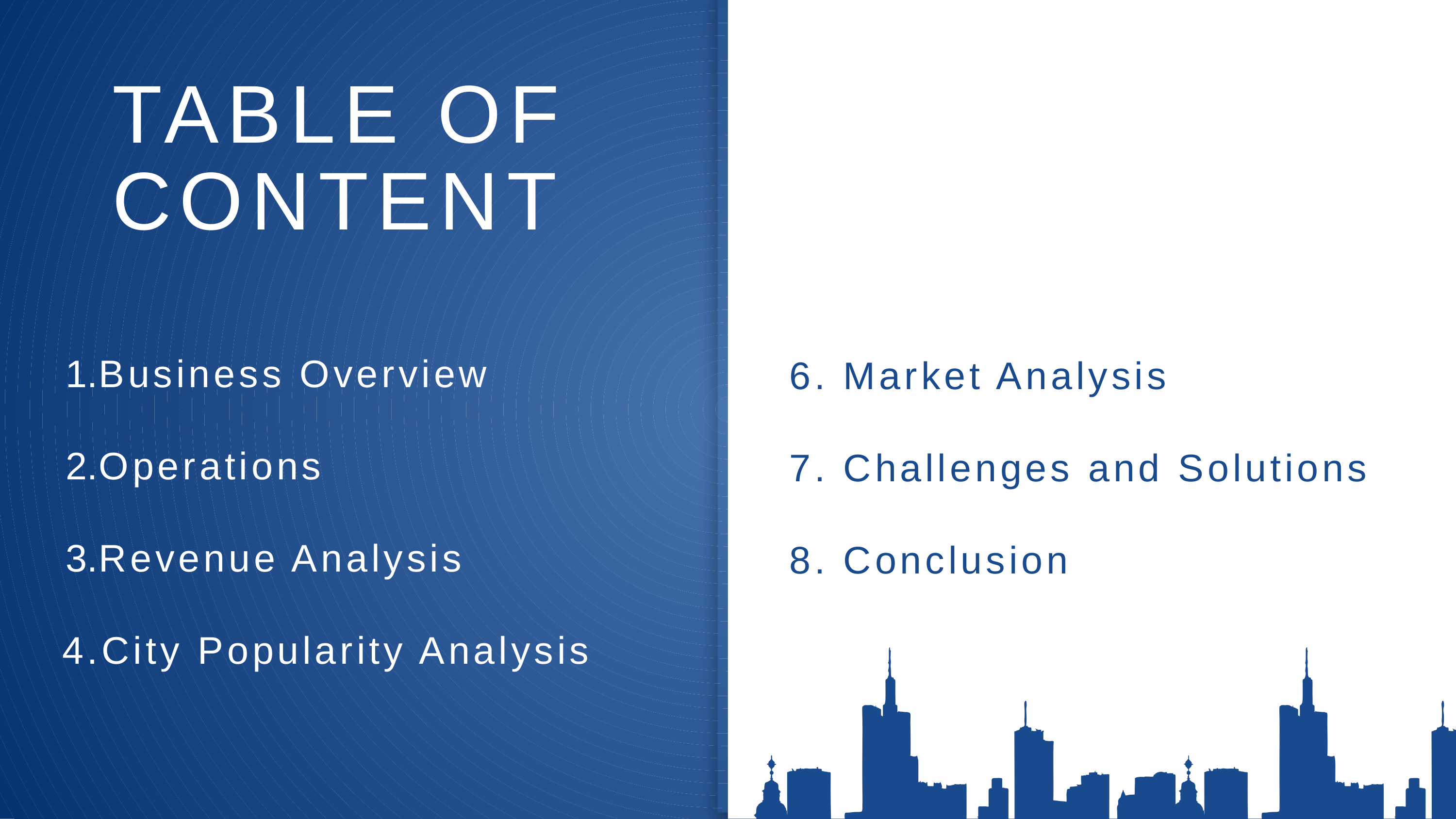

TABLE OF CONTENT
Business Overview
Operations
Revenue Analysis
  4.City Popularity Analysis
6. Market Analysis
7. Challenges and Solutions
8. Conclusion